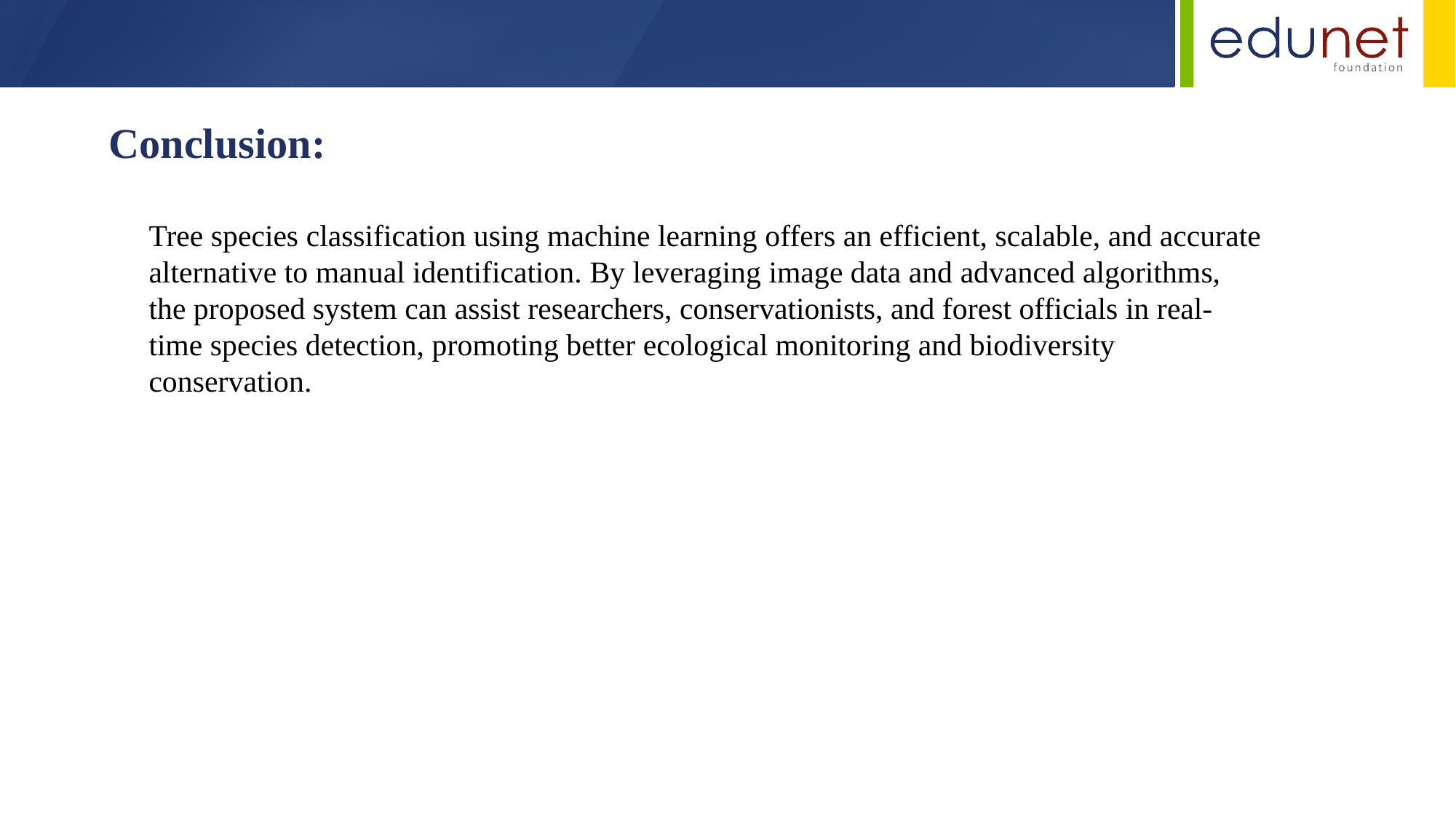

Conclusion:
Tree species classification using machine learning offers an efficient, scalable, and accurate alternative to manual identification. By leveraging image data and advanced algorithms, the proposed system can assist researchers, conservationists, and forest officials in real-time species detection, promoting better ecological monitoring and biodiversity conservation.